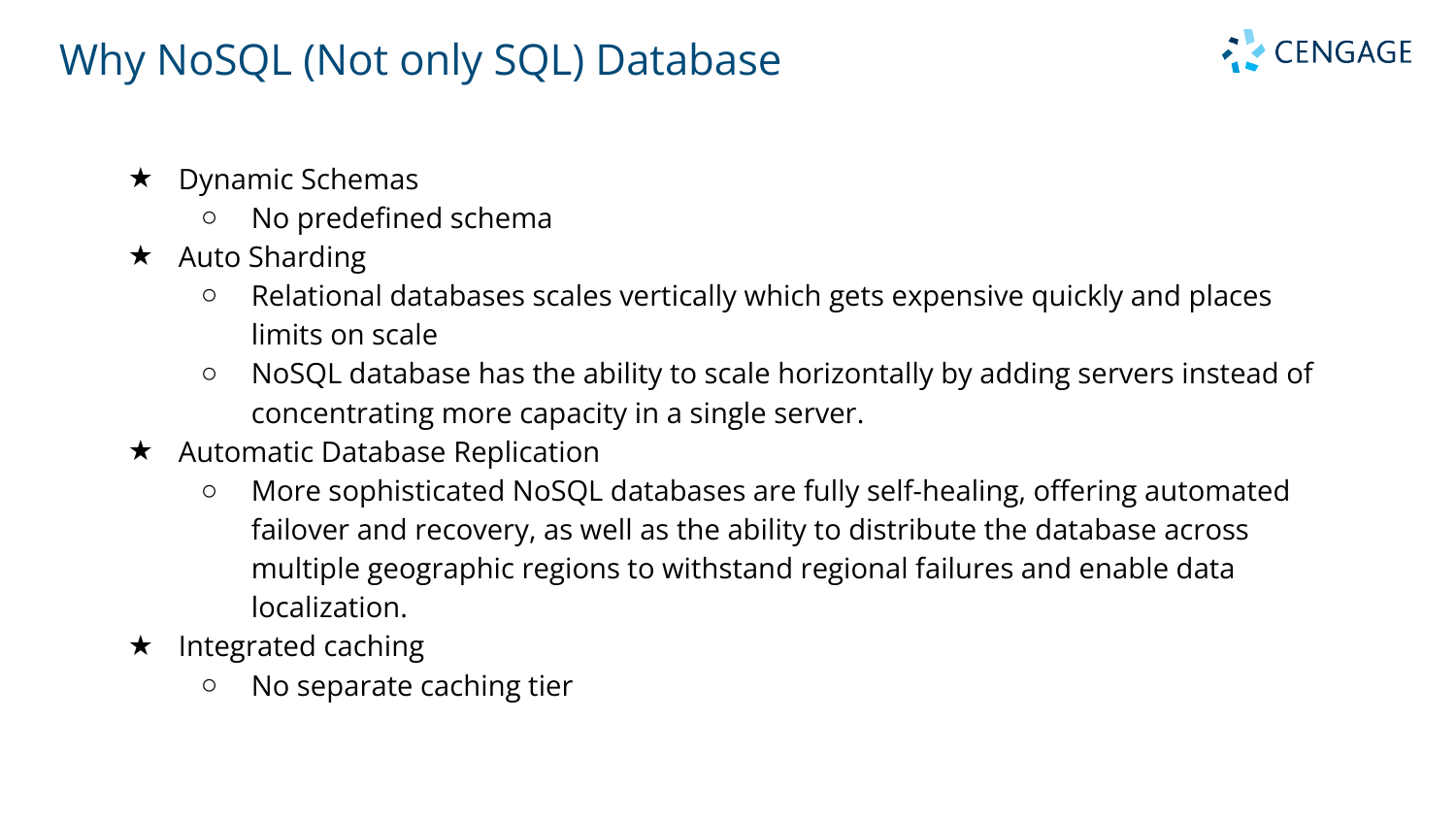

Why NoSQL (Not only SQL) Database
Dynamic Schemas
No predefined schema
Auto Sharding
Relational databases scales vertically which gets expensive quickly and places limits on scale
NoSQL database has the ability to scale horizontally by adding servers instead of concentrating more capacity in a single server.
Automatic Database Replication
More sophisticated NoSQL databases are fully self-healing, offering automated failover and recovery, as well as the ability to distribute the database across multiple geographic regions to withstand regional failures and enable data localization.
Integrated caching
No separate caching tier